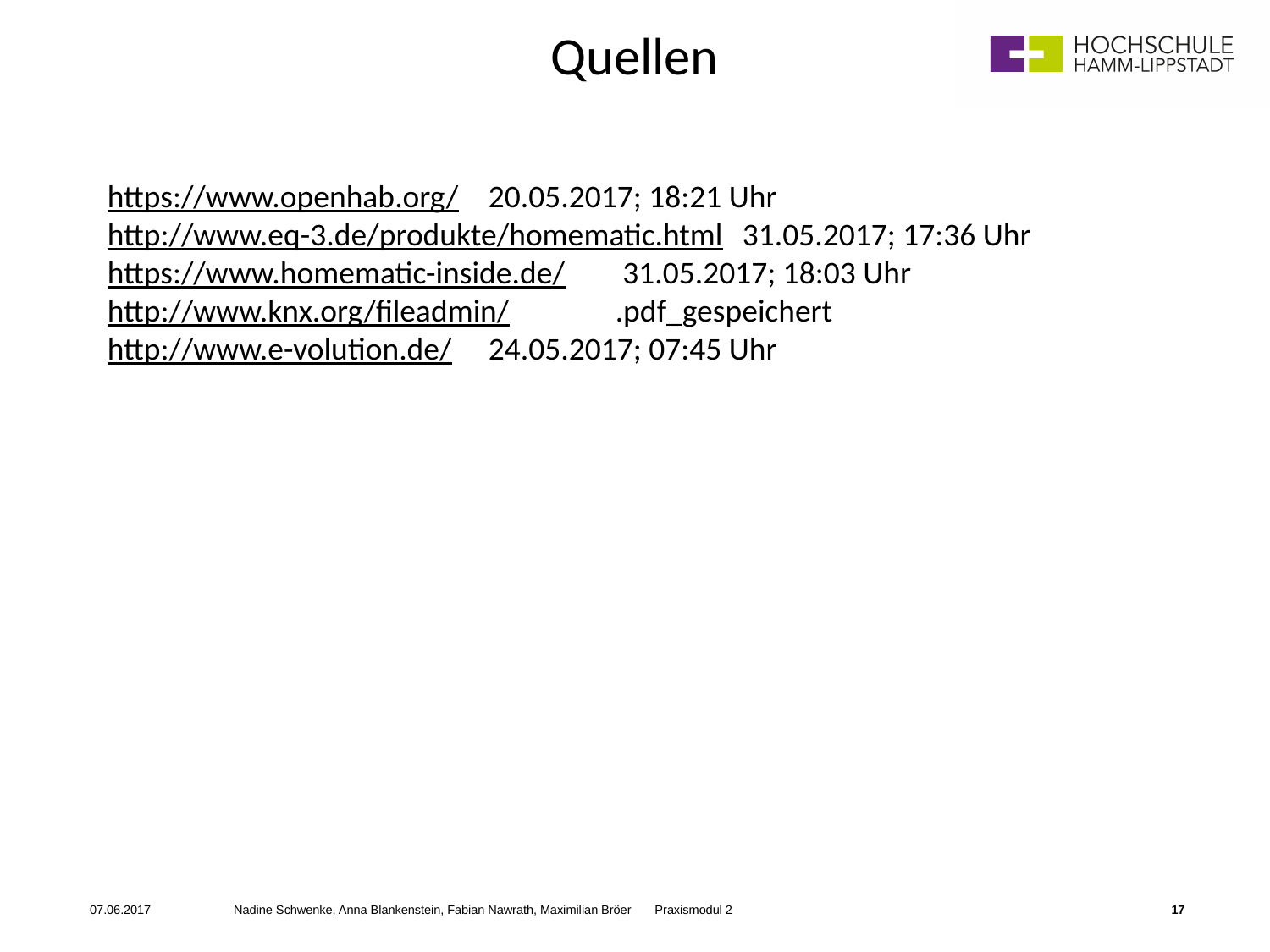

Quellen
https://www.openhab.org/	20.05.2017; 18:21 Uhr
http://www.eq-3.de/produkte/homematic.html	31.05.2017; 17:36 Uhr
https://www.homematic-inside.de/	 31.05.2017; 18:03 Uhr
http://www.knx.org/fileadmin/	.pdf_gespeichert
http://www.e-volution.de/	24.05.2017; 07:45 Uhr

07.06.2017	     Nadine Schwenke, Anna Blankenstein, Fabian Nawrath, Maximilian Bröer       Praxismodul 2
17